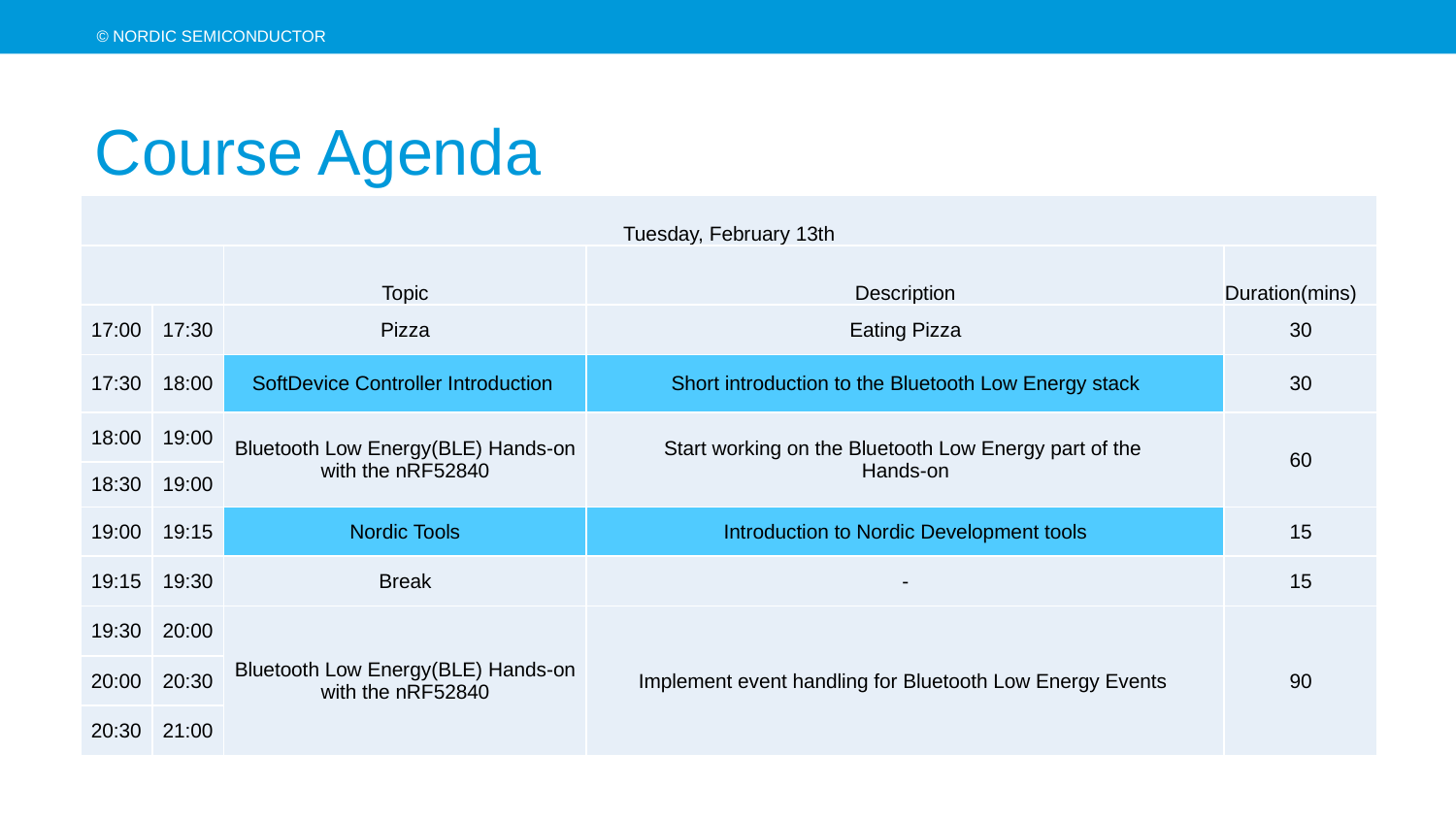

# Course Agenda
| Tuesday, February 13th |  |  |  |  |
| --- | --- | --- | --- | --- |
|  |  | Topic | Description | Duration(mins) |
| 17:00 | 17:30 | Pizza | Eating Pizza | 30 |
| 17:30 | 18:00 | SoftDevice Controller Introduction | Short introduction to the Bluetooth Low Energy stack | 30 |
| 18:00 | 19:00 | Bluetooth Low Energy(BLE) Hands-on with the nRF52840 | Start working on the Bluetooth Low Energy part of the Hands-on | 60 |
| 18:30 | 19:00 |  |  |  |
| 19:00 | 19:15 | Nordic Tools | Introduction to Nordic Development tools | 15 |
| 19:15 | 19:30 | Break | - | 15 |
| 19:30 | 20:00 | Bluetooth Low Energy(BLE) Hands-on with the nRF52840 | Implement event handling for Bluetooth Low Energy Events | 90 |
| 20:00 | 20:30 |  |  |  |
| 20:30 | 21:00 |  |  |  |